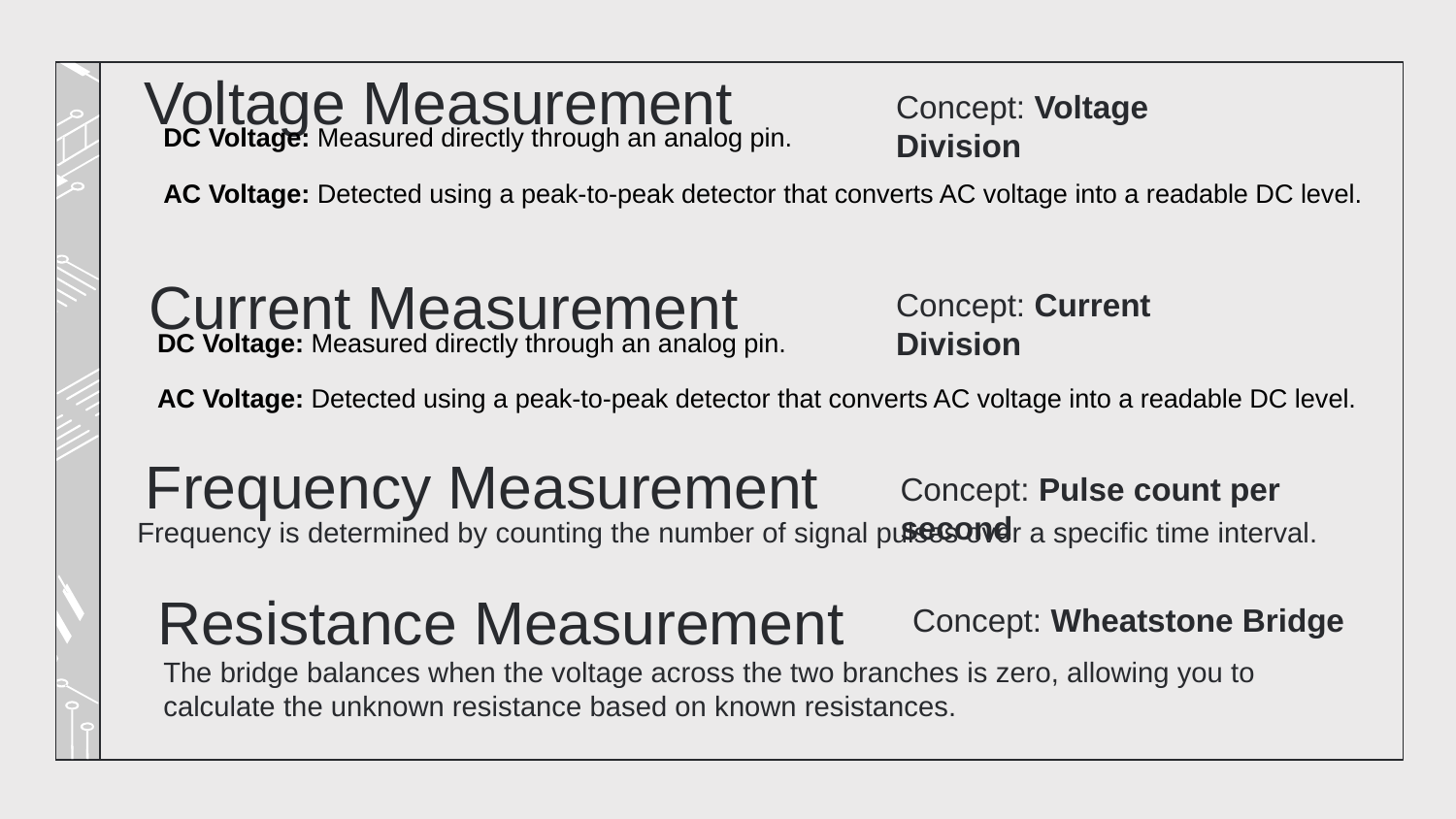

# Voltage Measurement
Concept: Voltage Division
DC Voltage: Measured directly through an analog pin.
AC Voltage: Detected using a peak-to-peak detector that converts AC voltage into a readable DC level.

 Current Measurement
Concept: Current Division
DC Voltage: Measured directly through an analog pin.
AC Voltage: Detected using a peak-to-peak detector that converts AC voltage into a readable DC level.

Frequency Measurement
Concept: Pulse count per second
Frequency is determined by counting the number of signal pulses over a specific time interval.
Resistance Measurement
Concept: Wheatstone Bridge
The bridge balances when the voltage across the two branches is zero, allowing you to calculate the unknown resistance based on known resistances.